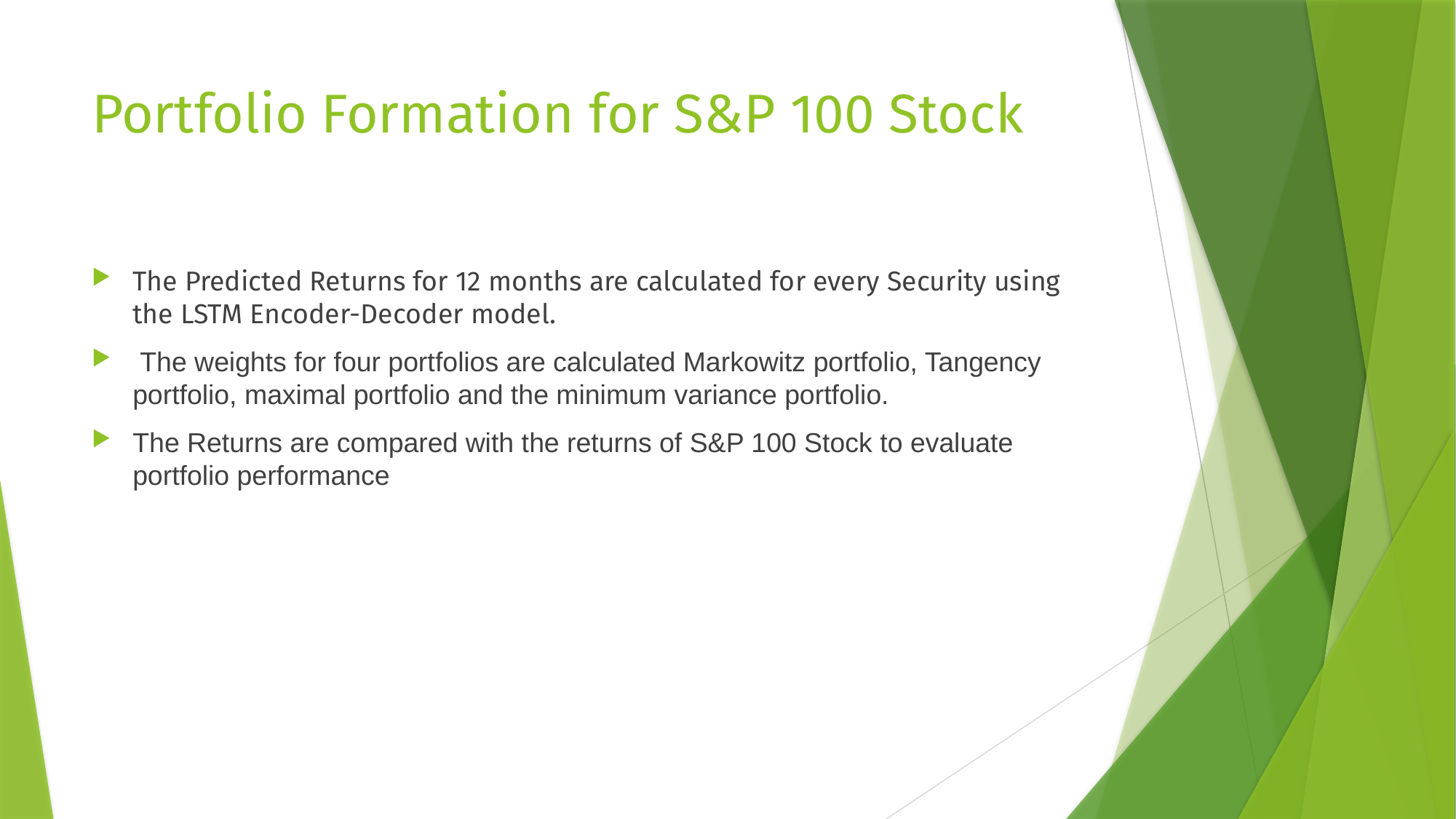

# Portfolio Formation for S&P 100 Stock
The Predicted Returns for 12 months are calculated for every Security using the LSTM Encoder-Decoder model.
 The weights for four portfolios are calculated Markowitz portfolio, Tangency portfolio, maximal portfolio and the minimum variance portfolio.
The Returns are compared with the returns of S&P 100 Stock to evaluate portfolio performance